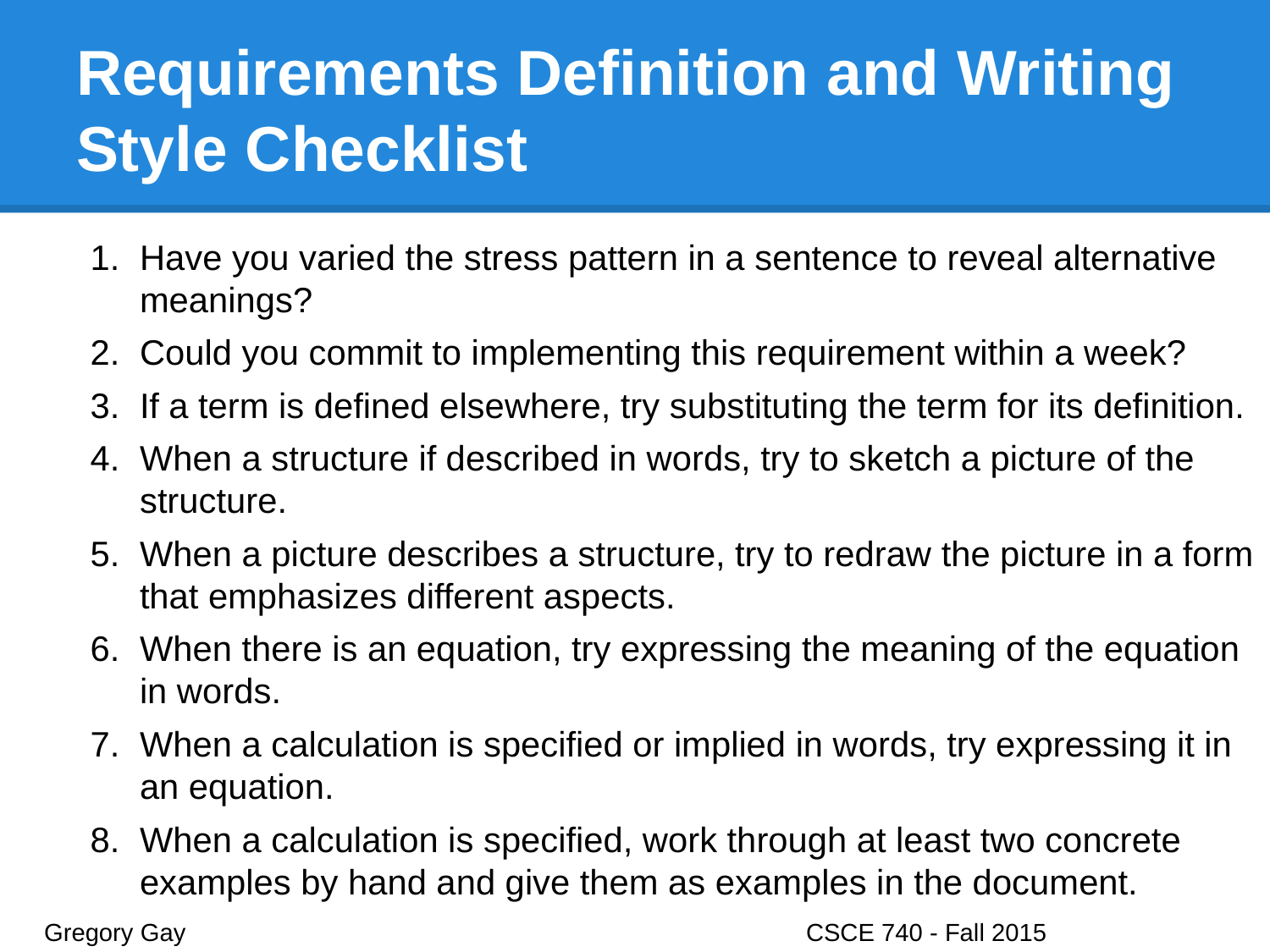

# Requirements Definition and Writing Style Checklist
Have you varied the stress pattern in a sentence to reveal alternative meanings?
Could you commit to implementing this requirement within a week?
If a term is defined elsewhere, try substituting the term for its definition.
When a structure if described in words, try to sketch a picture of the structure.
When a picture describes a structure, try to redraw the picture in a form that emphasizes different aspects.
When there is an equation, try expressing the meaning of the equation in words.
When a calculation is specified or implied in words, try expressing it in an equation.
When a calculation is specified, work through at least two concrete examples by hand and give them as examples in the document.

Gregory Gay					CSCE 740 - Fall 2015								39